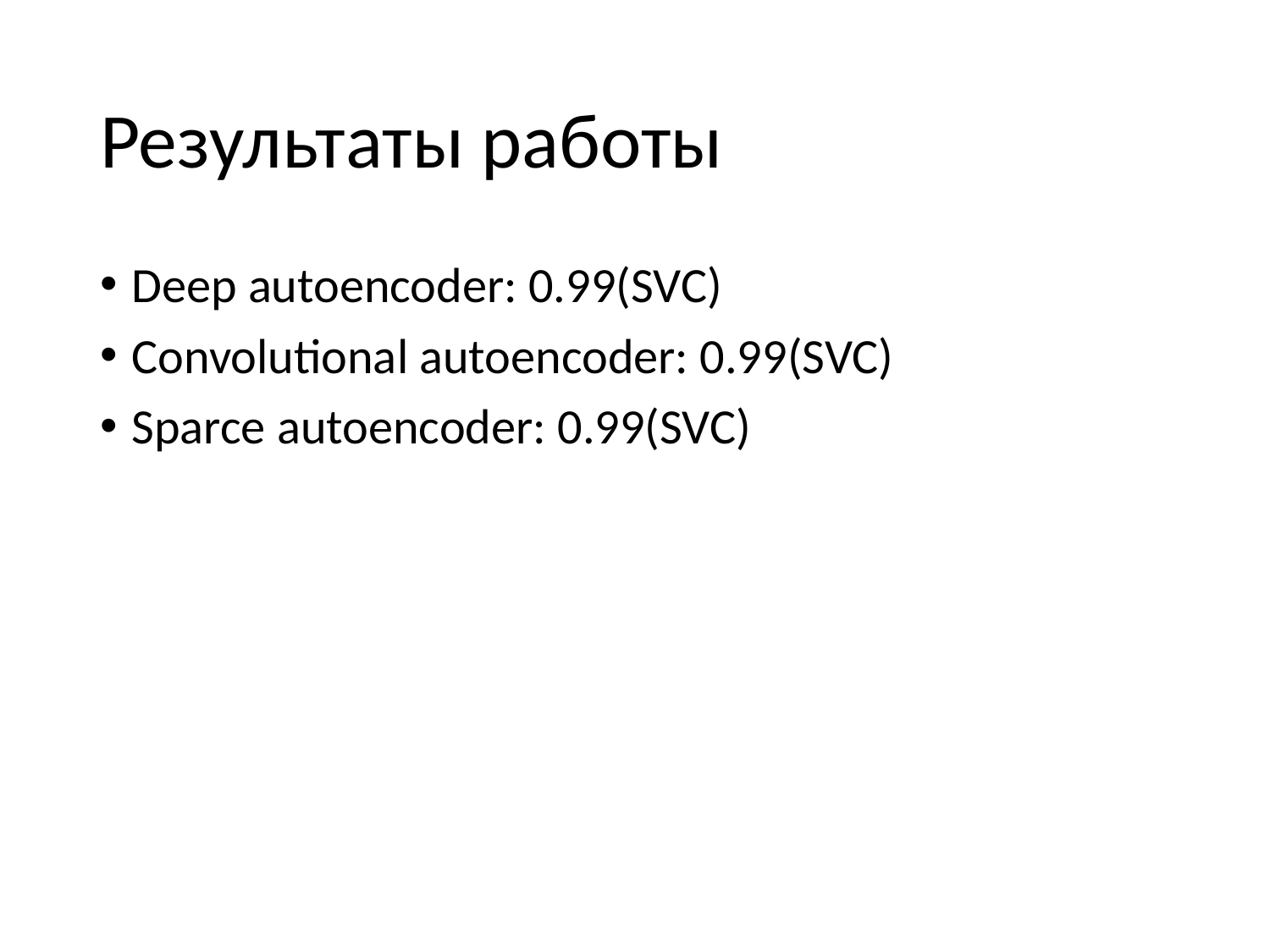

# Результаты работы
Deep autoencoder: 0.99(SVC)
Convolutional autoencoder: 0.99(SVC)
Sparce autoencoder: 0.99(SVC)